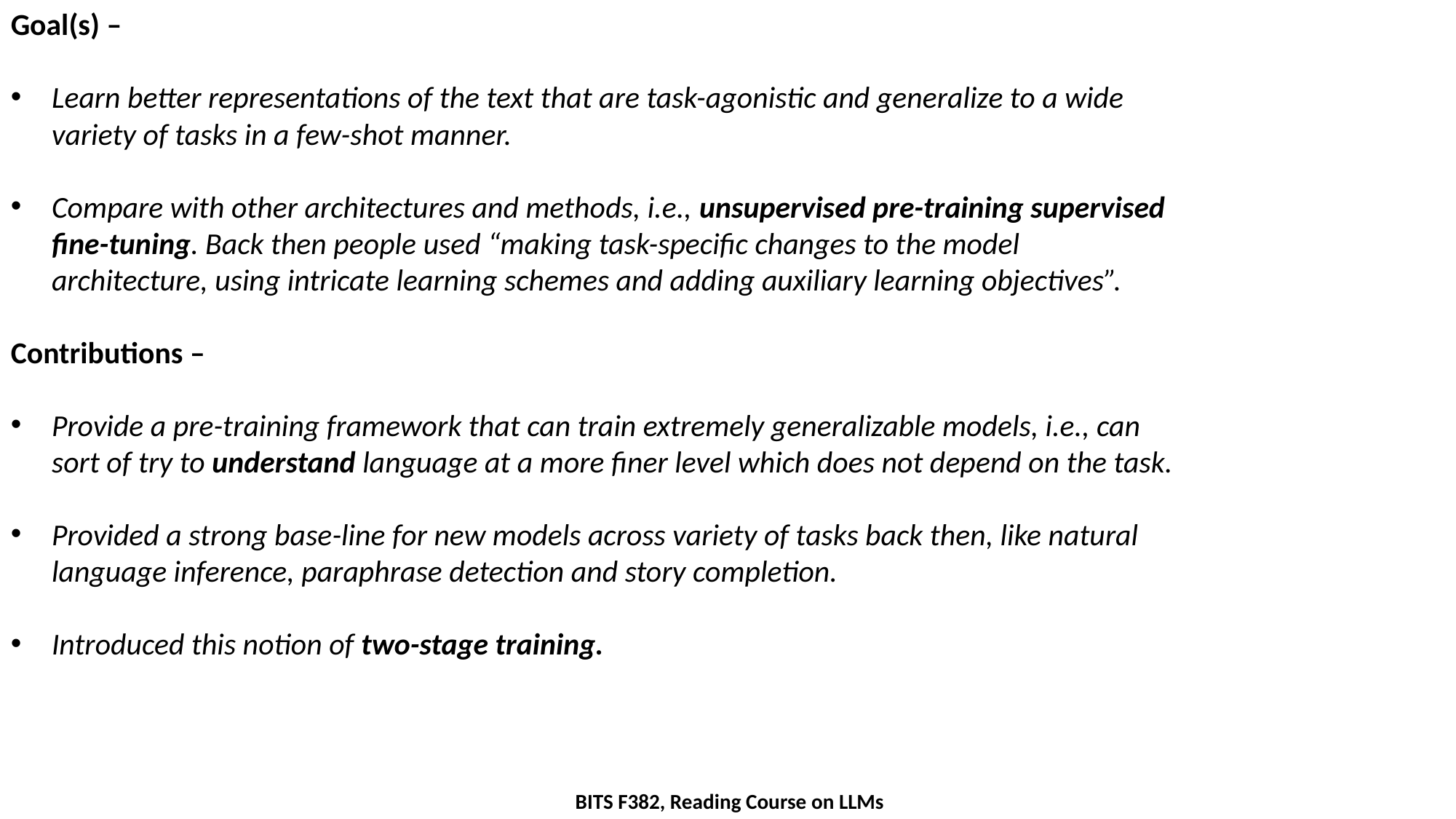

Goal(s) –

Learn better representations of the text that are task-agonistic and generalize to a wide variety of tasks in a few-shot manner.

Compare with other architectures and methods, i.e., unsupervised pre-training supervised fine-tuning. Back then people used “making task-specific changes to the model architecture, using intricate learning schemes and adding auxiliary learning objectives”.

Contributions –

Provide a pre-training framework that can train extremely generalizable models, i.e., can sort of try to understand language at a more finer level which does not depend on the task.

Provided a strong base-line for new models across variety of tasks back then, like natural language inference, paraphrase detection and story completion.

Introduced this notion of two-stage training.
BITS F382, Reading Course on LLMs